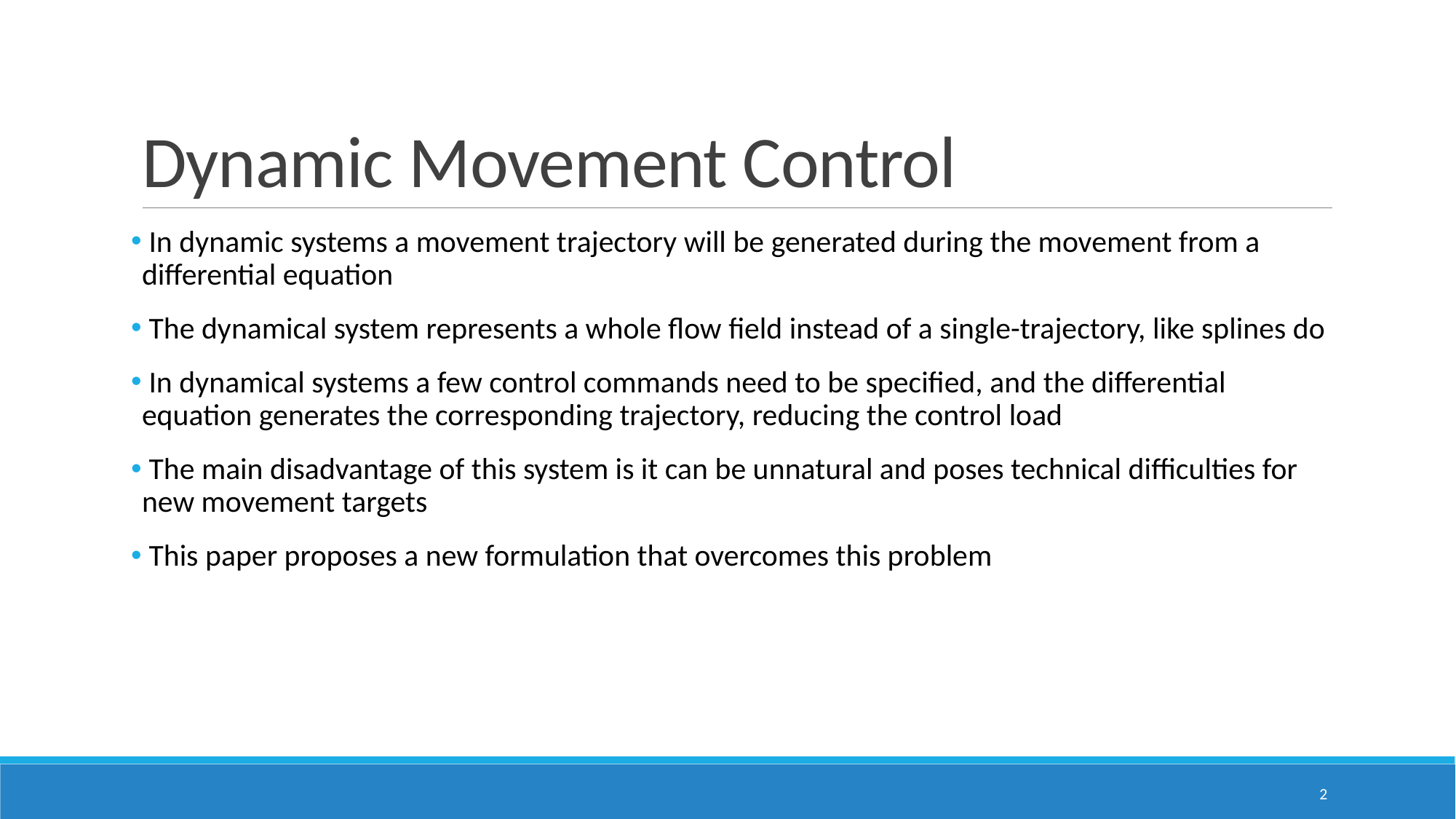

# Dynamic Movement Control
 In dynamic systems a movement trajectory will be generated during the movement from a differential equation
 The dynamical system represents a whole flow field instead of a single-trajectory, like splines do
 In dynamical systems a few control commands need to be specified, and the differential equation generates the corresponding trajectory, reducing the control load
 The main disadvantage of this system is it can be unnatural and poses technical difficulties for new movement targets
 This paper proposes a new formulation that overcomes this problem
2